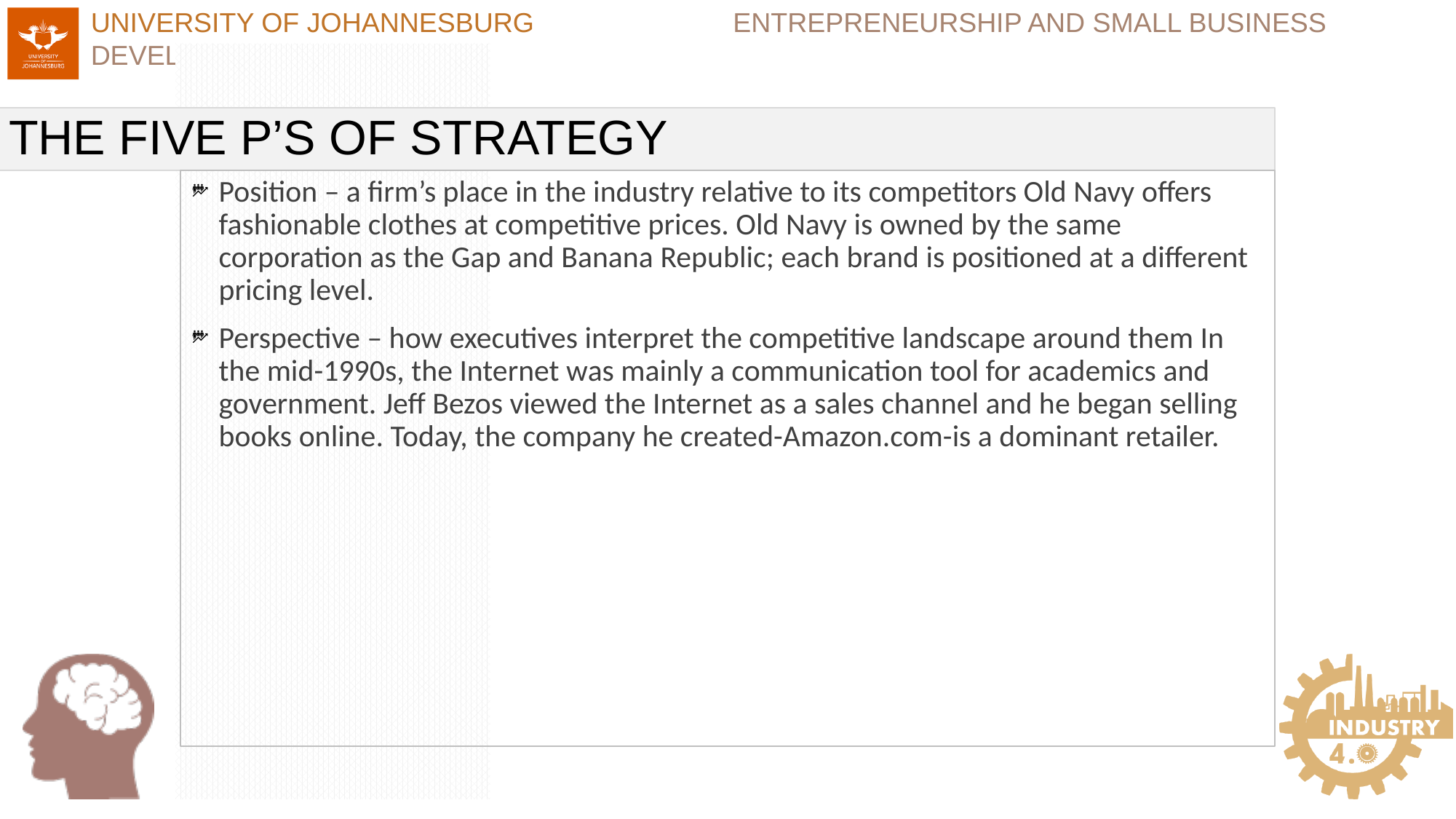

# THE FIVE P’S OF STRATEGY
Position – a firm’s place in the industry relative to its competitors Old Navy offers fashionable clothes at competitive prices. Old Navy is owned by the same corporation as the Gap and Banana Republic; each brand is positioned at a different pricing level.
Perspective – how executives interpret the competitive landscape around them In the mid-1990s, the Internet was mainly a communication tool for academics and government. Jeff Bezos viewed the Internet as a sales channel and he began selling books online. Today, the company he created-Amazon.com-is a dominant retailer.